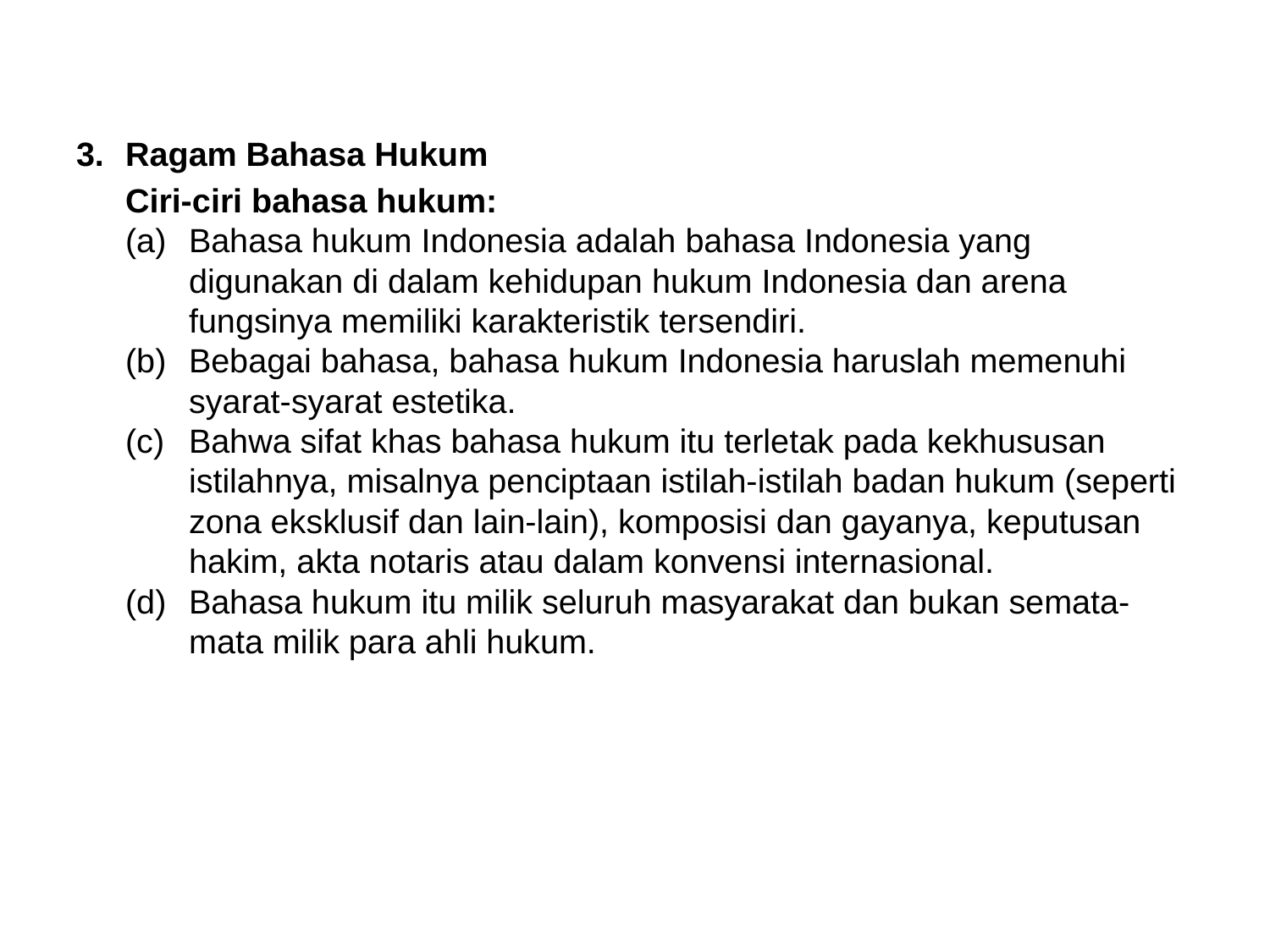

3.	Ragam Bahasa Hukum
	Ciri-ciri bahasa hukum:
(a) 	Bahasa hukum Indonesia adalah bahasa Indonesia yang digunakan di dalam kehidupan hukum Indonesia dan arena fungsinya memiliki karakteristik tersendiri.
(b)	Bebagai bahasa, bahasa hukum Indonesia haruslah memenuhi syarat-syarat estetika.
(c) 	Bahwa sifat khas bahasa hukum itu terletak pada kekhususan istilahnya, misalnya penciptaan istilah-istilah badan hukum (seperti zona eksklusif dan lain-lain), komposisi dan gayanya, keputusan hakim, akta notaris atau dalam konvensi internasional.
(d) 	Bahasa hukum itu milik seluruh masyarakat dan bukan semata-mata milik para ahli hukum.